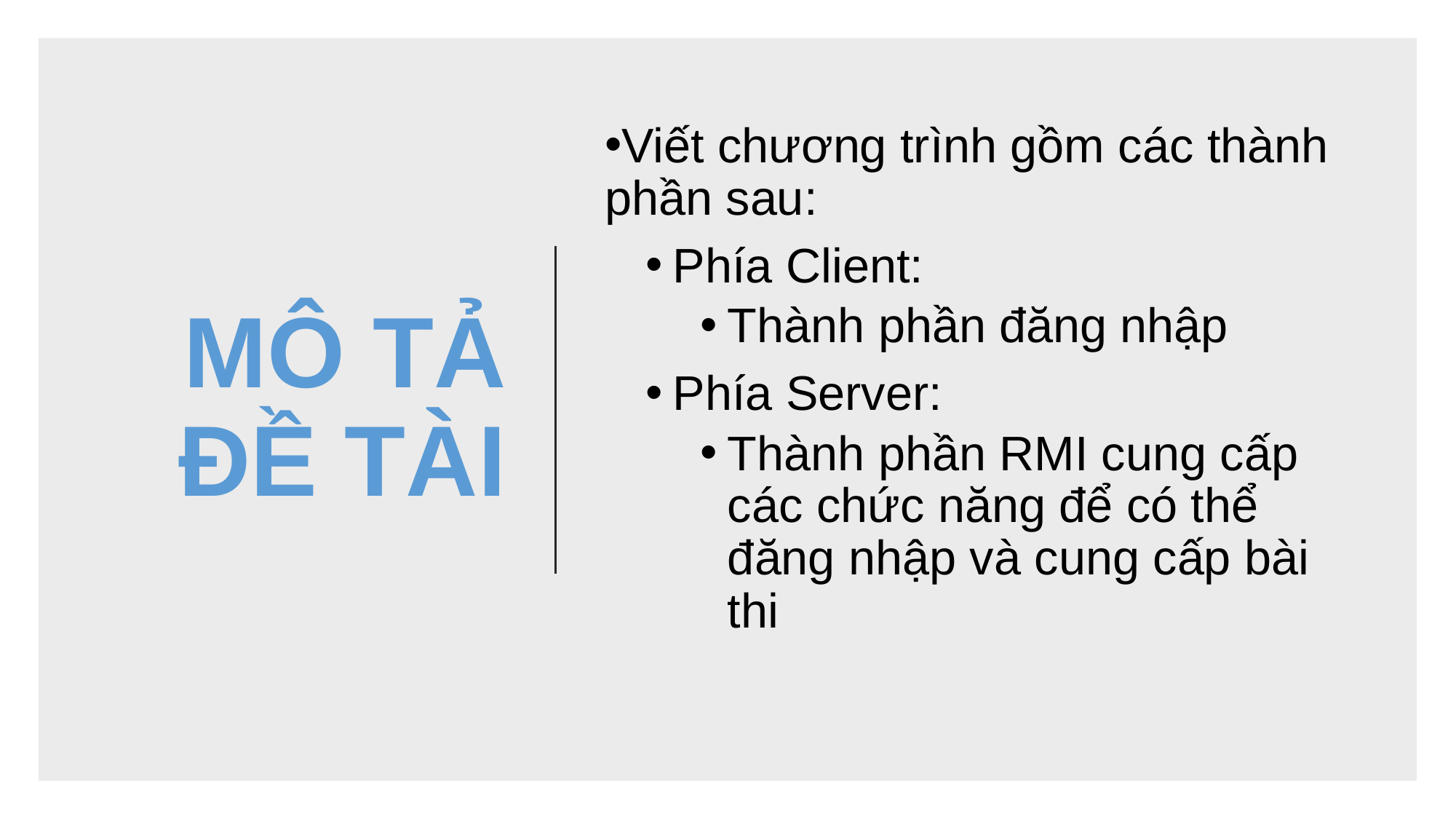

# MÔ TẢ ĐỀ TÀI
Viết chương trình gồm các thành phần sau:
Phía Client:
Thành phần đăng nhập
Phía Server:
Thành phần RMI cung cấp các chức năng để có thể đăng nhập và cung cấp bài thi